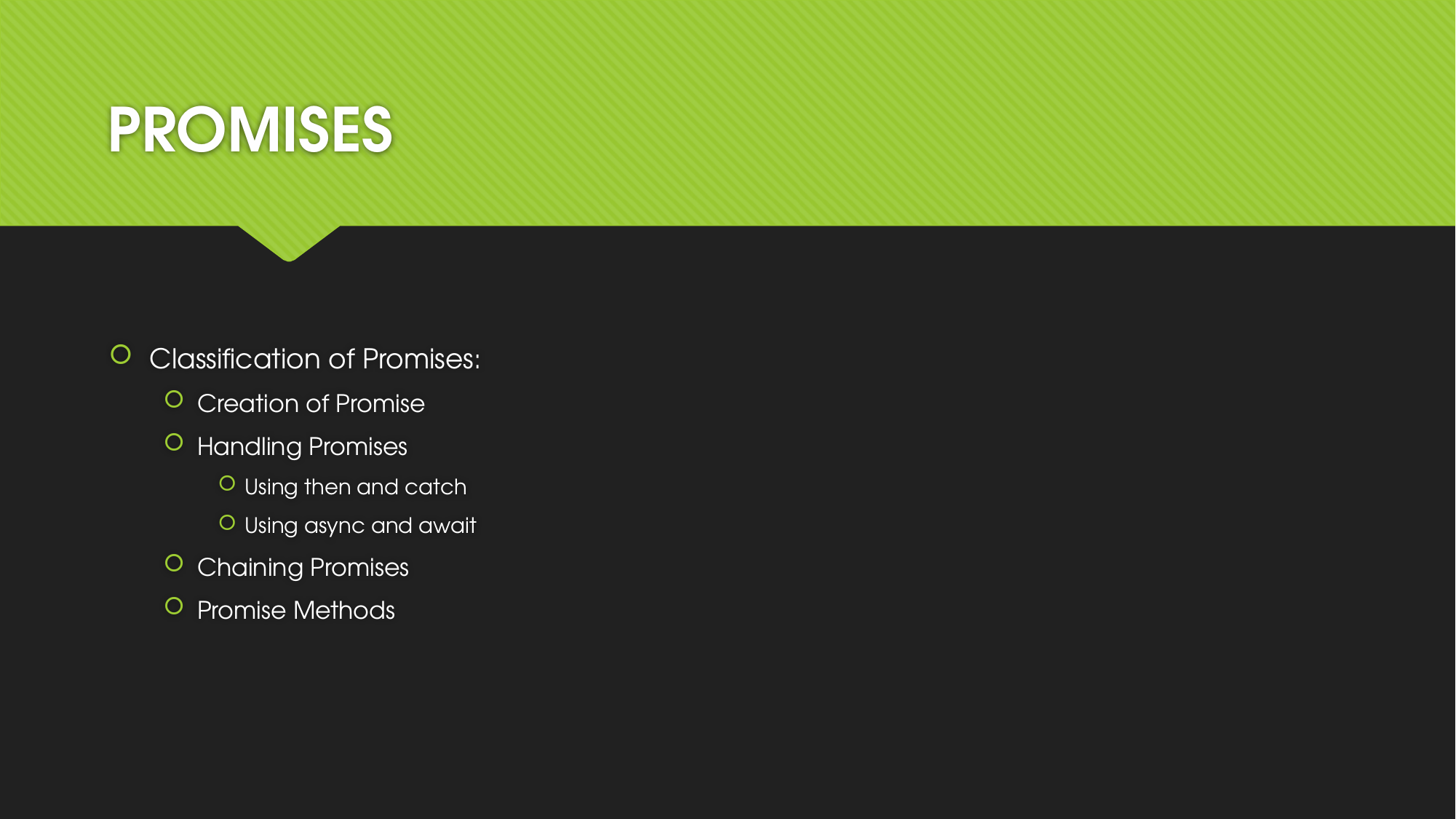

# PROMISES
Classification of Promises:
Creation of Promise
Handling Promises
Using then and catch
Using async and await
Chaining Promises
Promise Methods